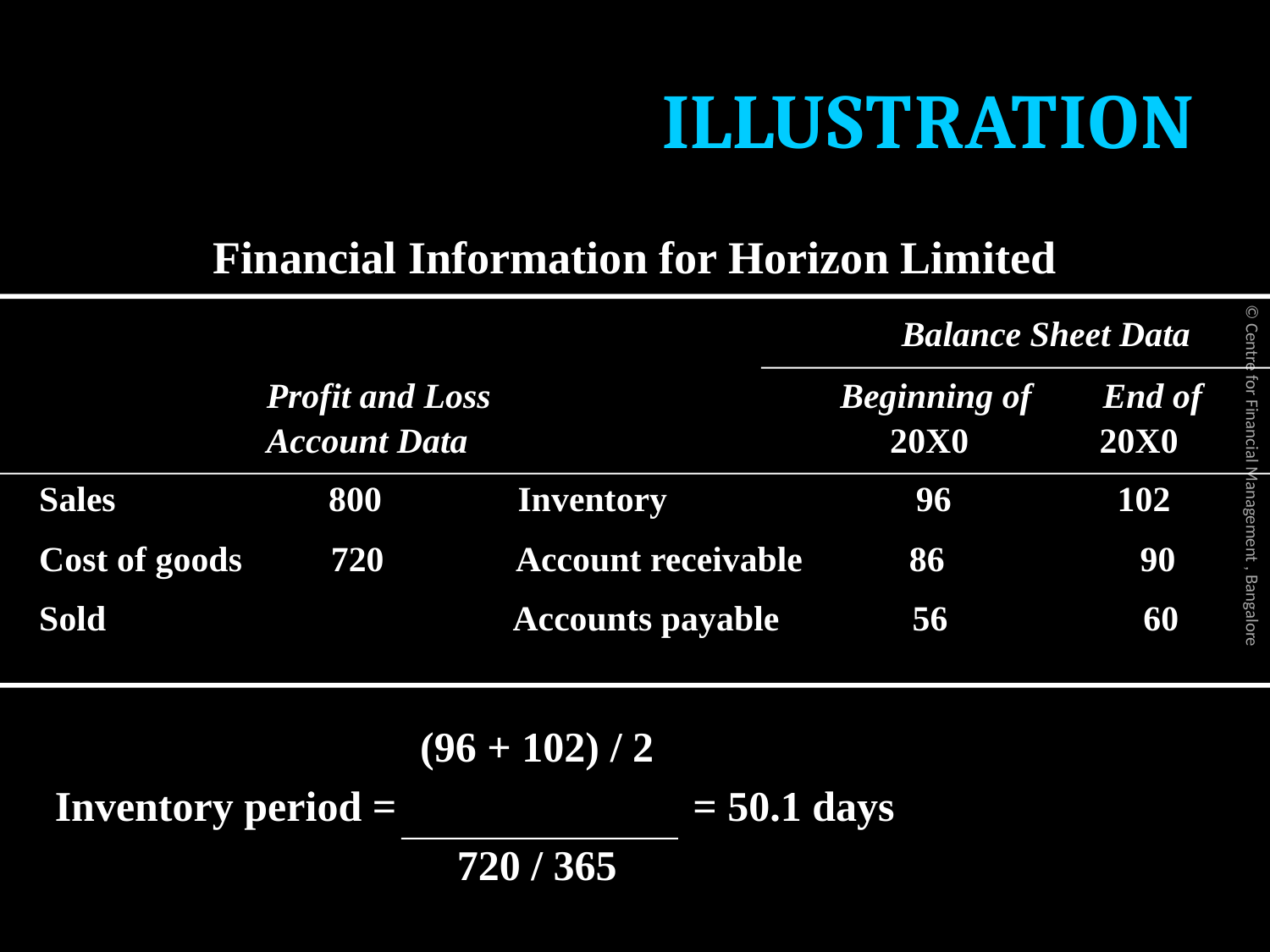

# ILLUSTRATION
Financial Information for Horizon Limited
						            Balance Sheet Data
		Profit and Loss	                                    Beginning of        End of
		Account Data			             20X0	        20X0
   Sales		       800	              Inventory                            96	          102
   Cost of goods          720               Account receivable            86                      90
   Sold                                              Accounts payable               56                      60

			   (96 + 102) / 2
    Inventory period =                            = 50.1 days
			      720 / 365